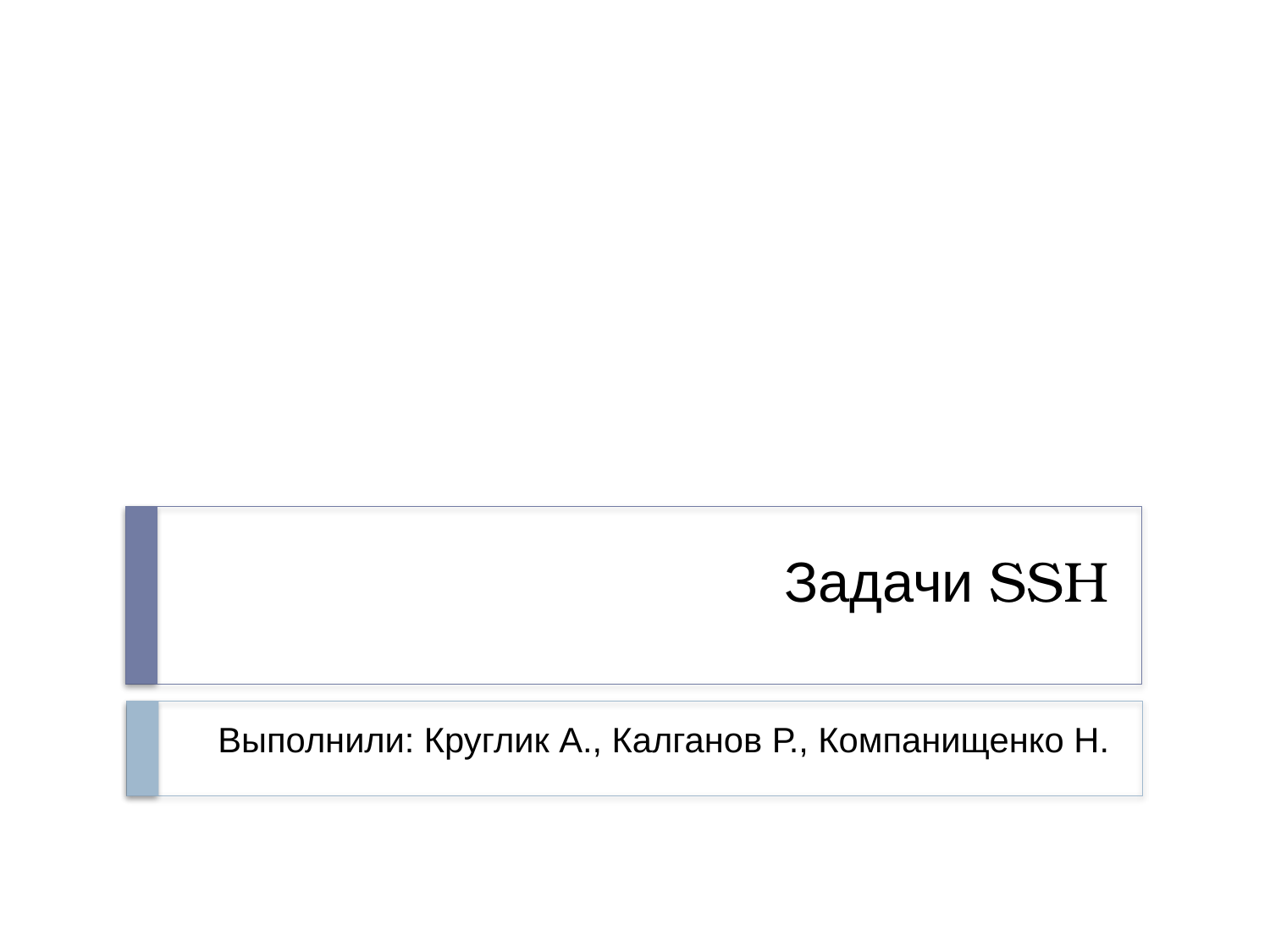

# Задачи SSH
 Выполнили: Круглик А., Калганов Р., Компанищенко Н.